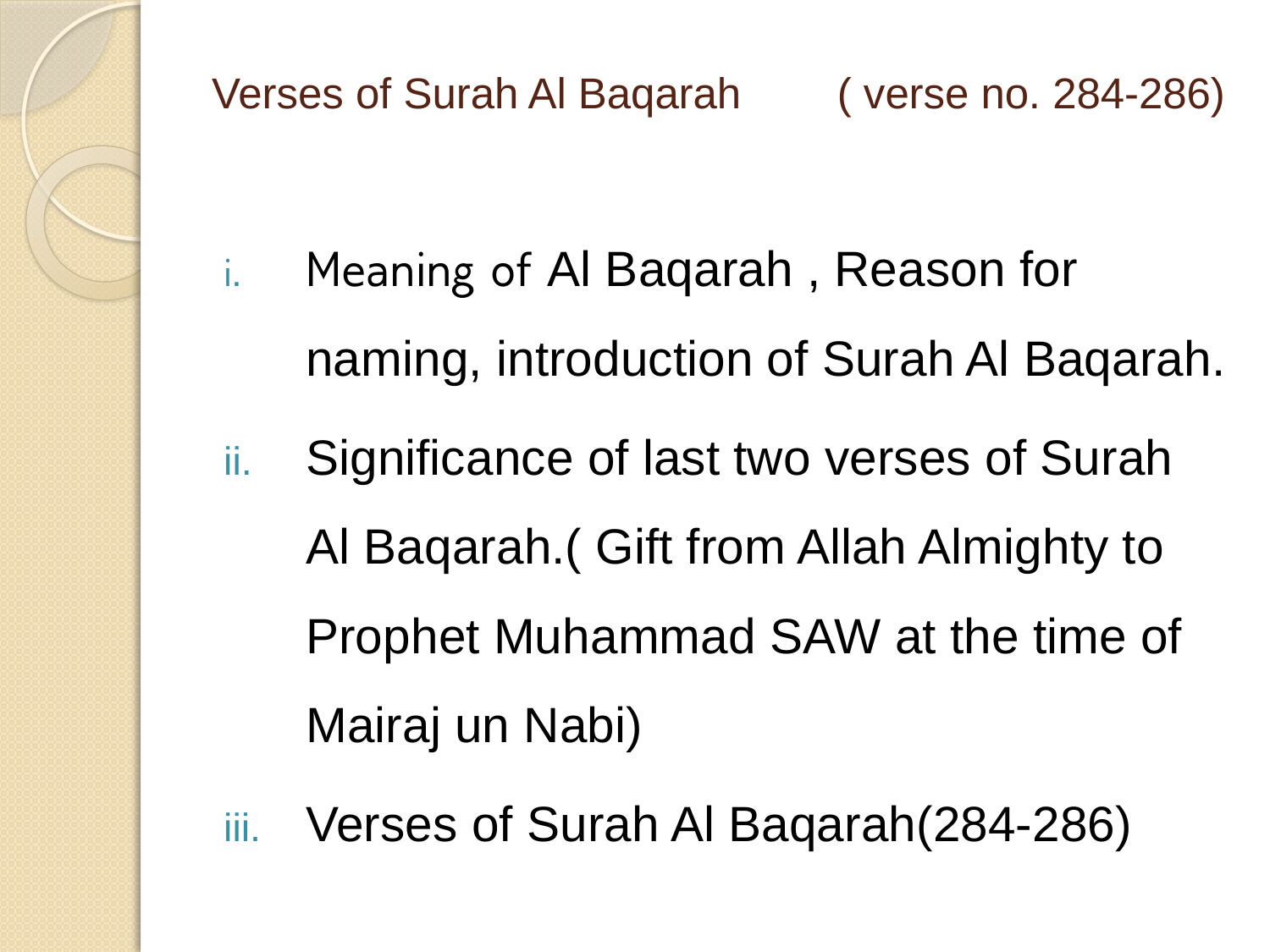

# Verses of Surah Al Baqarah        ( verse no. 284-286)
Meaning of Al Baqarah , Reason for naming, introduction of Surah Al Baqarah.
Significance of last two verses of Surah Al Baqarah.( Gift from Allah Almighty to Prophet Muhammad SAW at the time of Mairaj un Nabi)
Verses of Surah Al Baqarah(284-286)